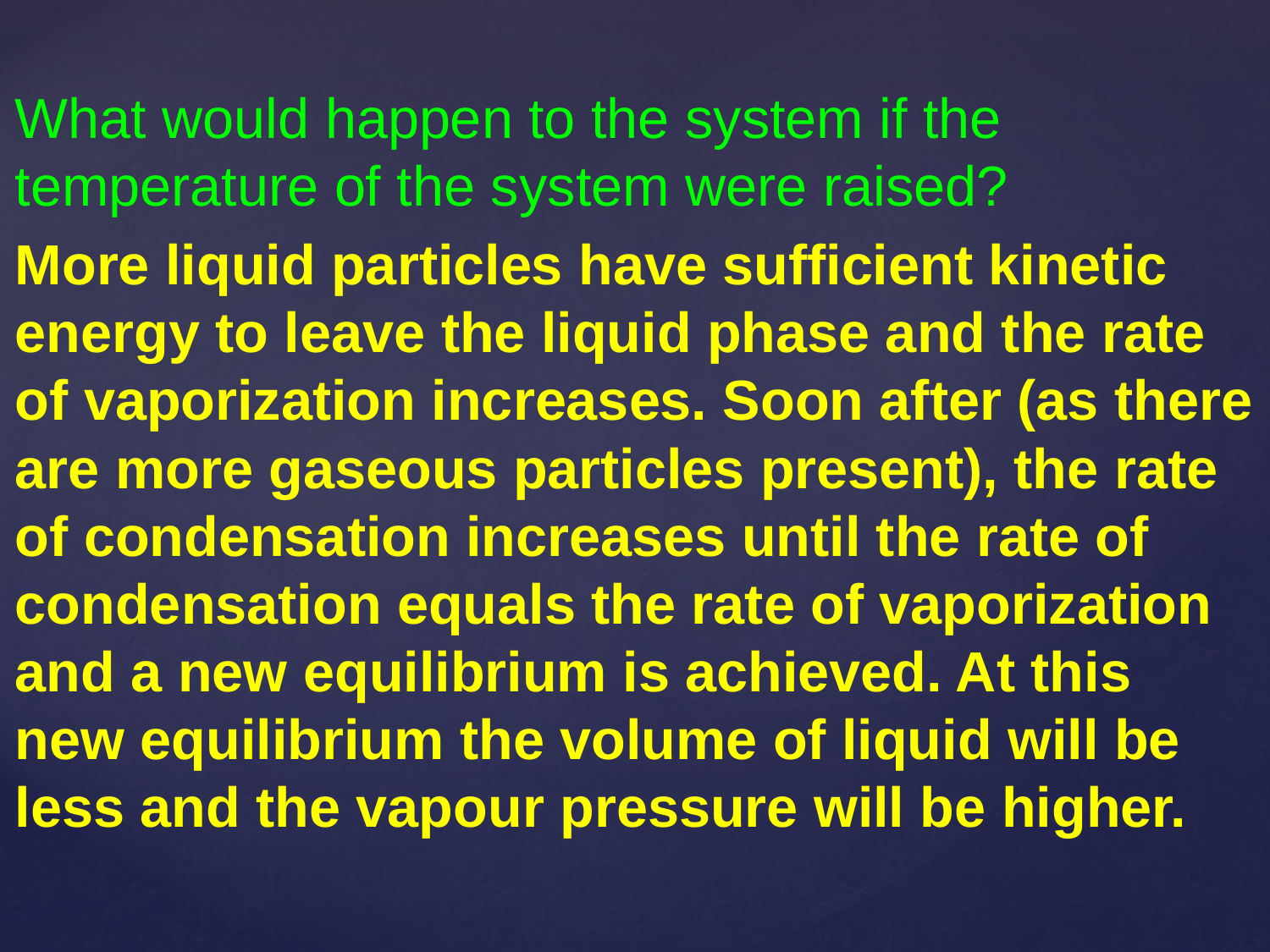

What would happen to the system if the temperature of the system were raised?
More liquid particles have sufficient kinetic energy to leave the liquid phase and the rate of vaporization increases. Soon after (as there are more gaseous particles present), the rate of condensation increases until the rate of condensation equals the rate of vaporization and a new equilibrium is achieved. At this new equilibrium the volume of liquid will be less and the vapour pressure will be higher.